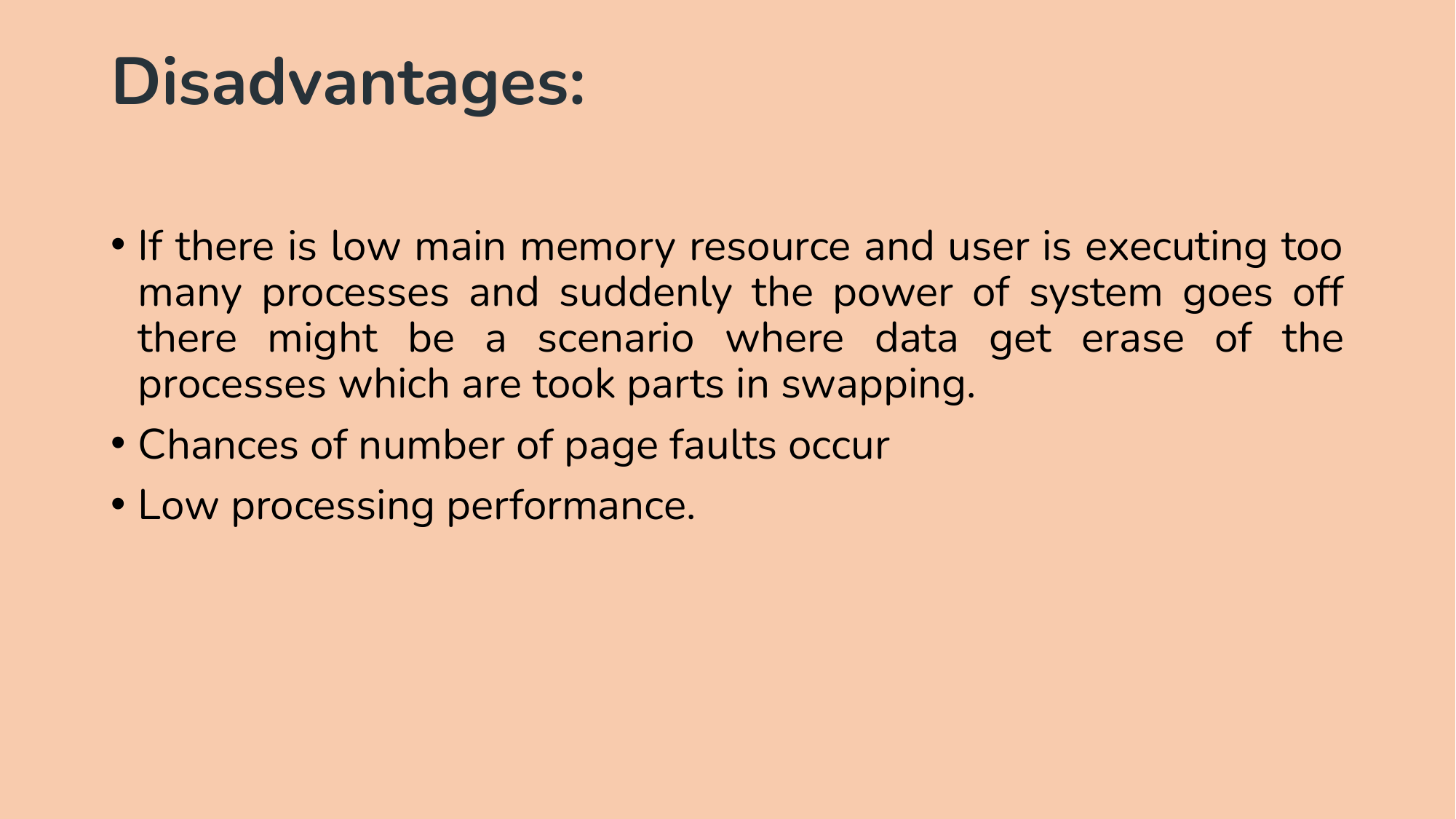

# Disadvantages:
If there is low main memory resource and user is executing too many processes and suddenly the power of system goes off there might be a scenario where data get erase of the processes which are took parts in swapping.
Chances of number of page faults occur
Low processing performance.